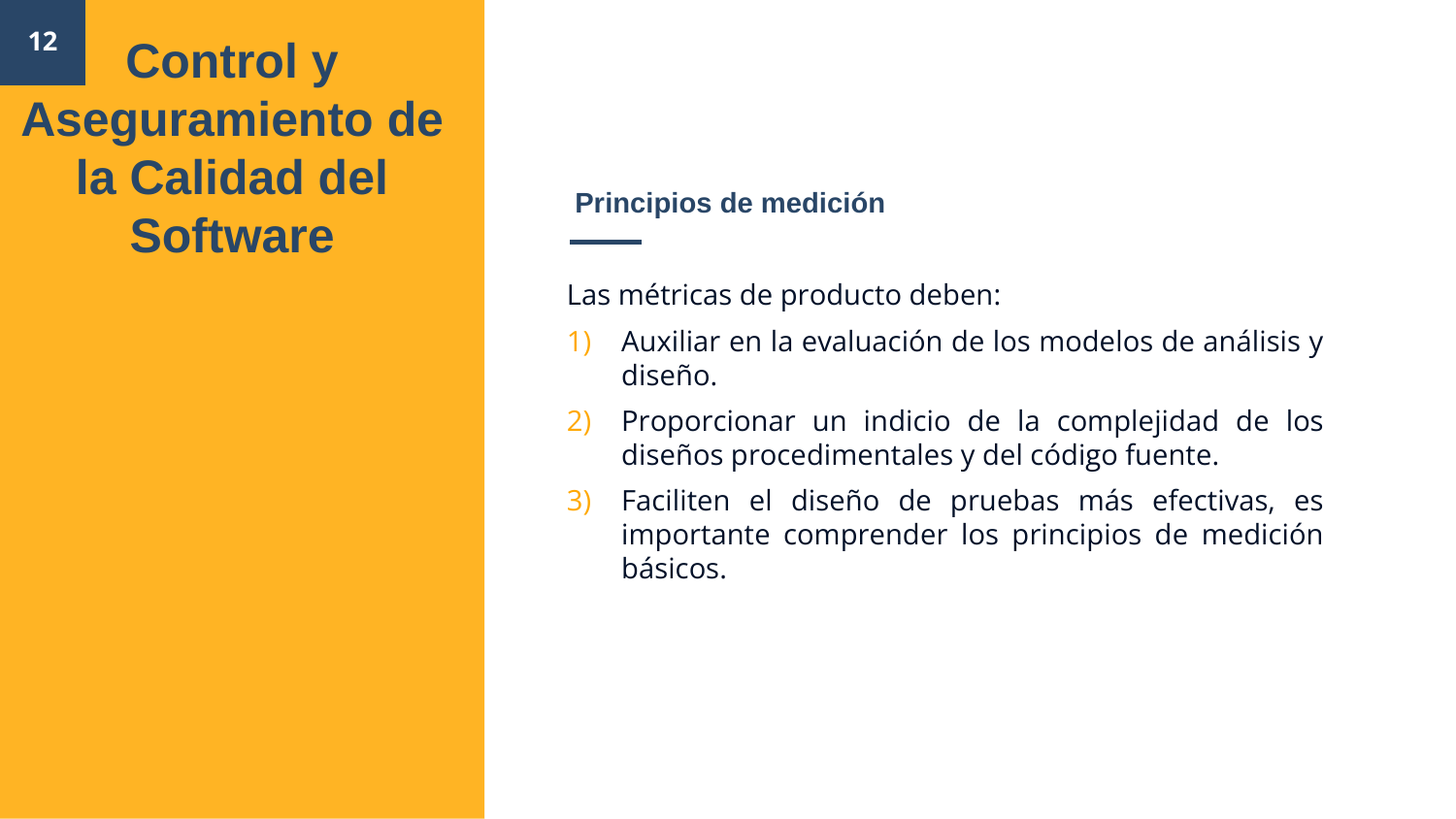

Control y Aseguramiento de la Calidad del Software
12
# Principios de medición
Las métricas de producto deben:
Auxiliar en la evaluación de los modelos de análisis y diseño.
Proporcionar un indicio de la complejidad de los diseños procedimentales y del código fuente.
Faciliten el diseño de pruebas más efectivas, es importante comprender los principios de medición básicos.